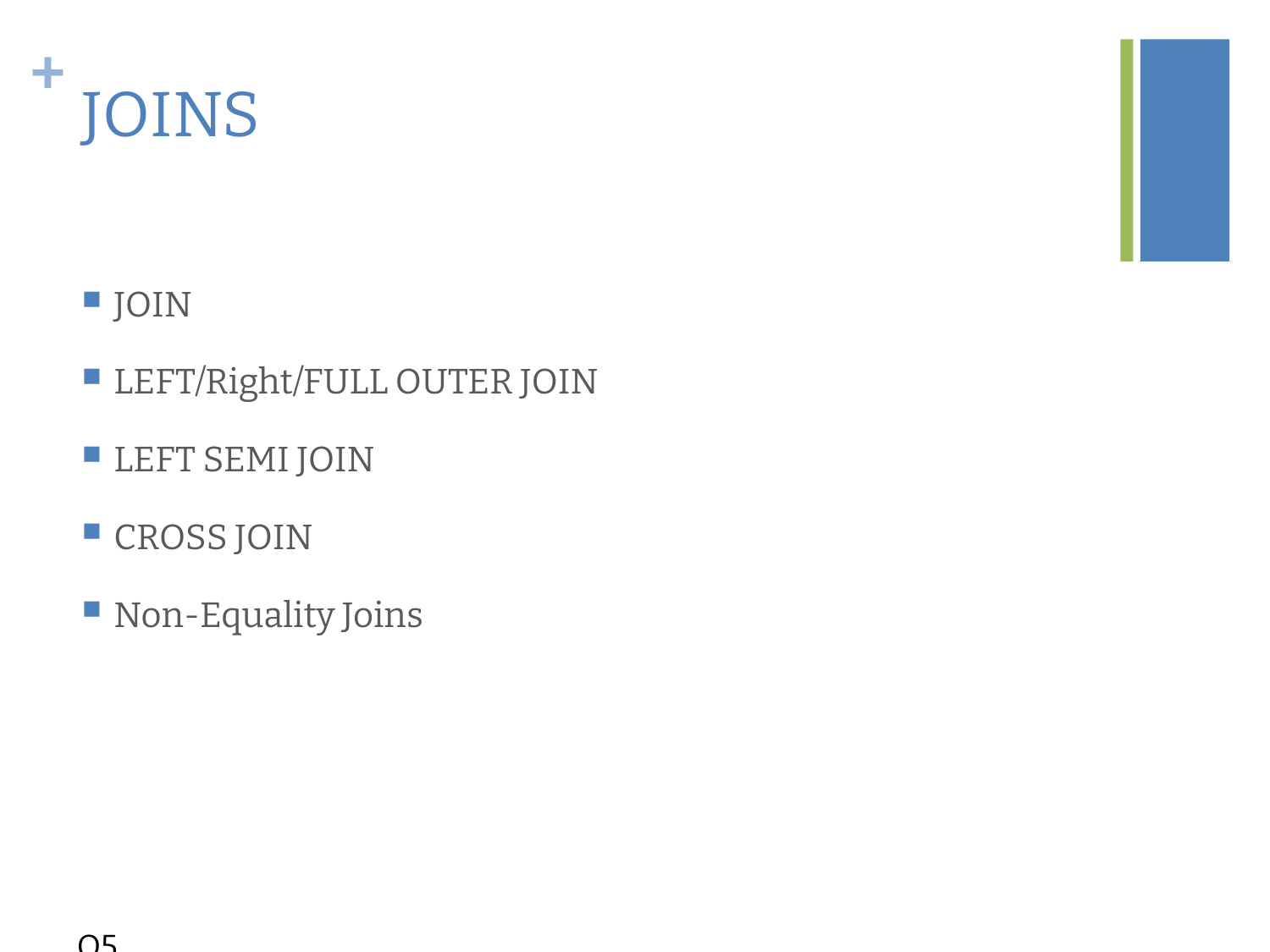

# JOINS
JOIN
LEFT/Right/FULL OUTER JOIN
LEFT SEMI JOIN
CROSS JOIN
Non-Equality Joins
Q5